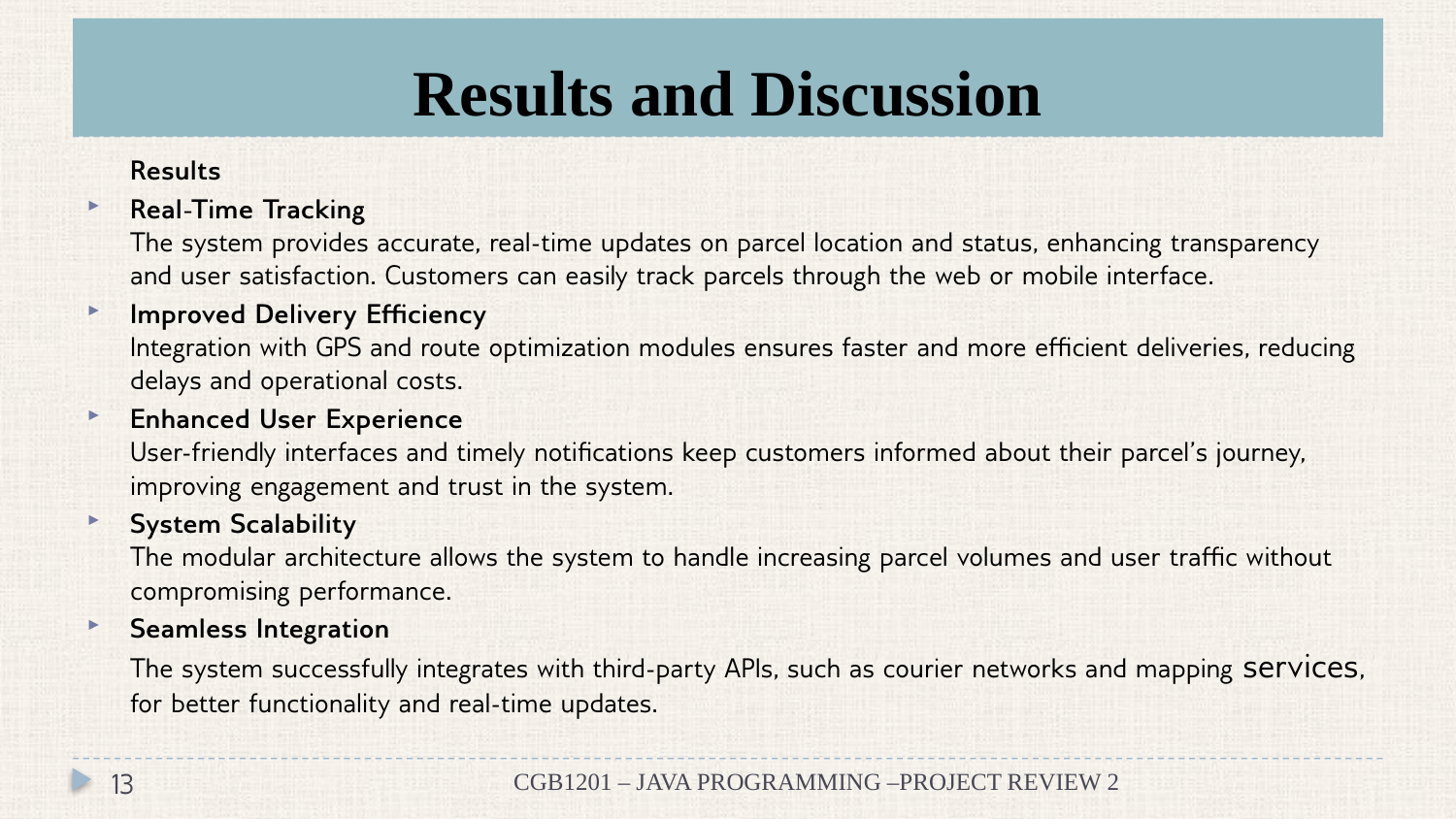

# Results and Discussion
	Results
Real-Time Tracking
The system provides accurate, real-time updates on parcel location and status, enhancing transparency and user satisfaction. Customers can easily track parcels through the web or mobile interface.
Improved Delivery Efficiency
Integration with GPS and route optimization modules ensures faster and more efficient deliveries, reducing delays and operational costs.
Enhanced User Experience
User-friendly interfaces and timely notifications keep customers informed about their parcel’s journey, improving engagement and trust in the system.
System Scalability
The modular architecture allows the system to handle increasing parcel volumes and user traffic without compromising performance.
Seamless Integration
The system successfully integrates with third-party APIs, such as courier networks and mapping services, for better functionality and real-time updates.

13
CGB1201 – JAVA PROGRAMMING –PROJECT REVIEW 2